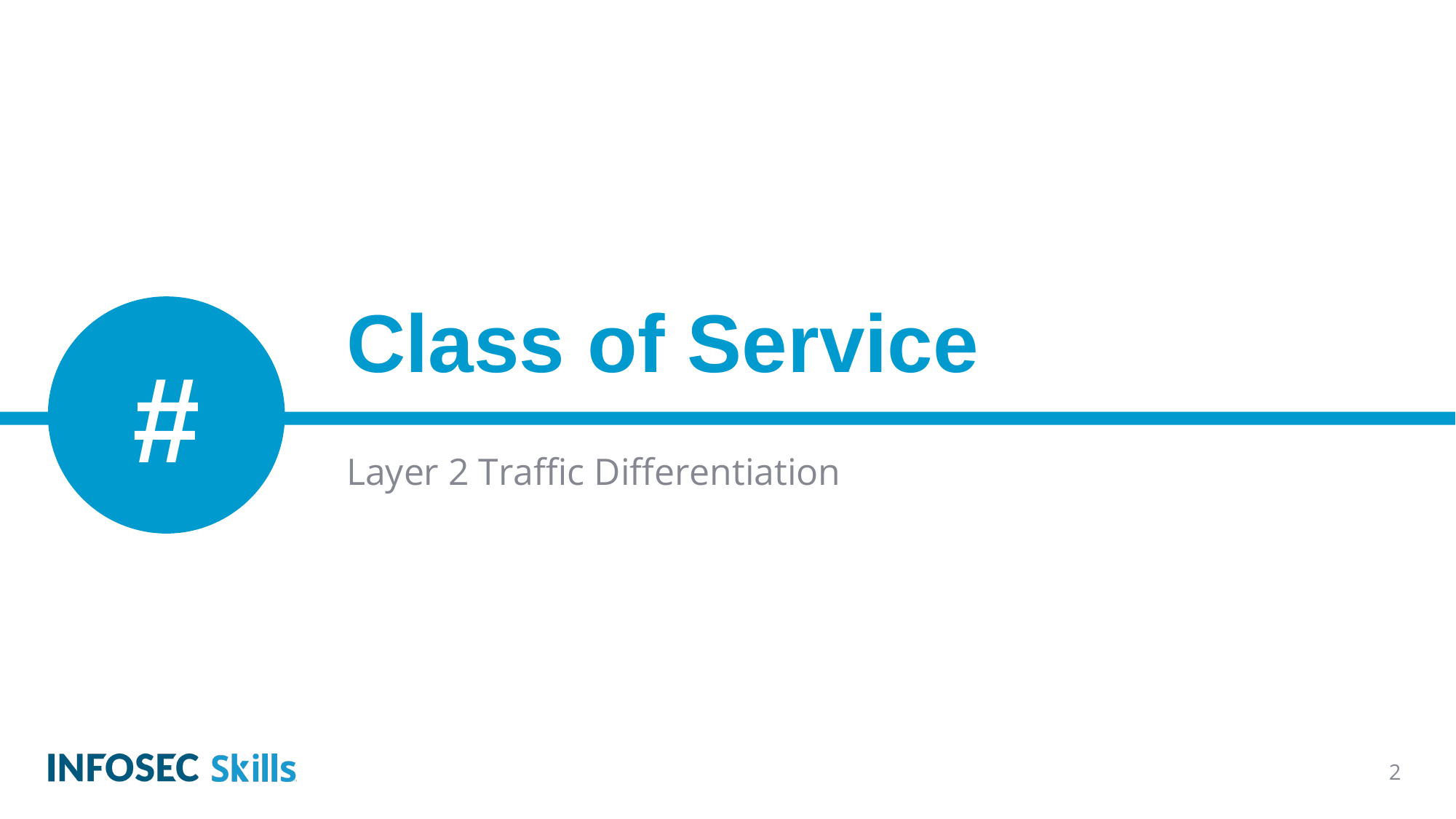

# Class of Service

#

Layer 2 Traffic Differentiation